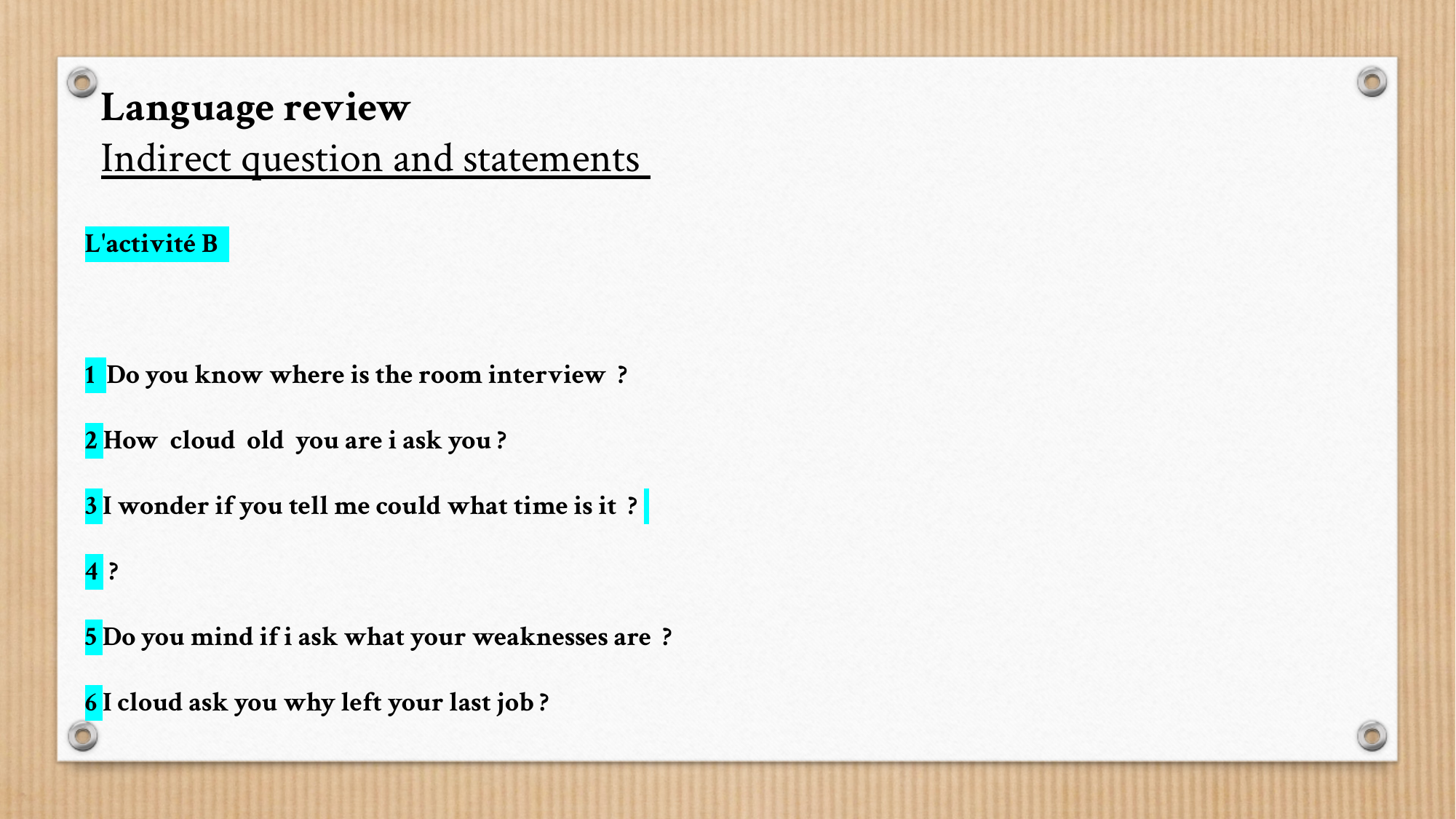

Language review
Indirect question and statements

L'activité B

1  Do you know where is the room interview  ?

2 How  cloud  old  you are i ask you ?

3 I wonder if you tell me could what time is it  ?

4  ?

5 Do you mind if i ask what your weaknesses are  ?

6 I cloud ask you why left your last job ?